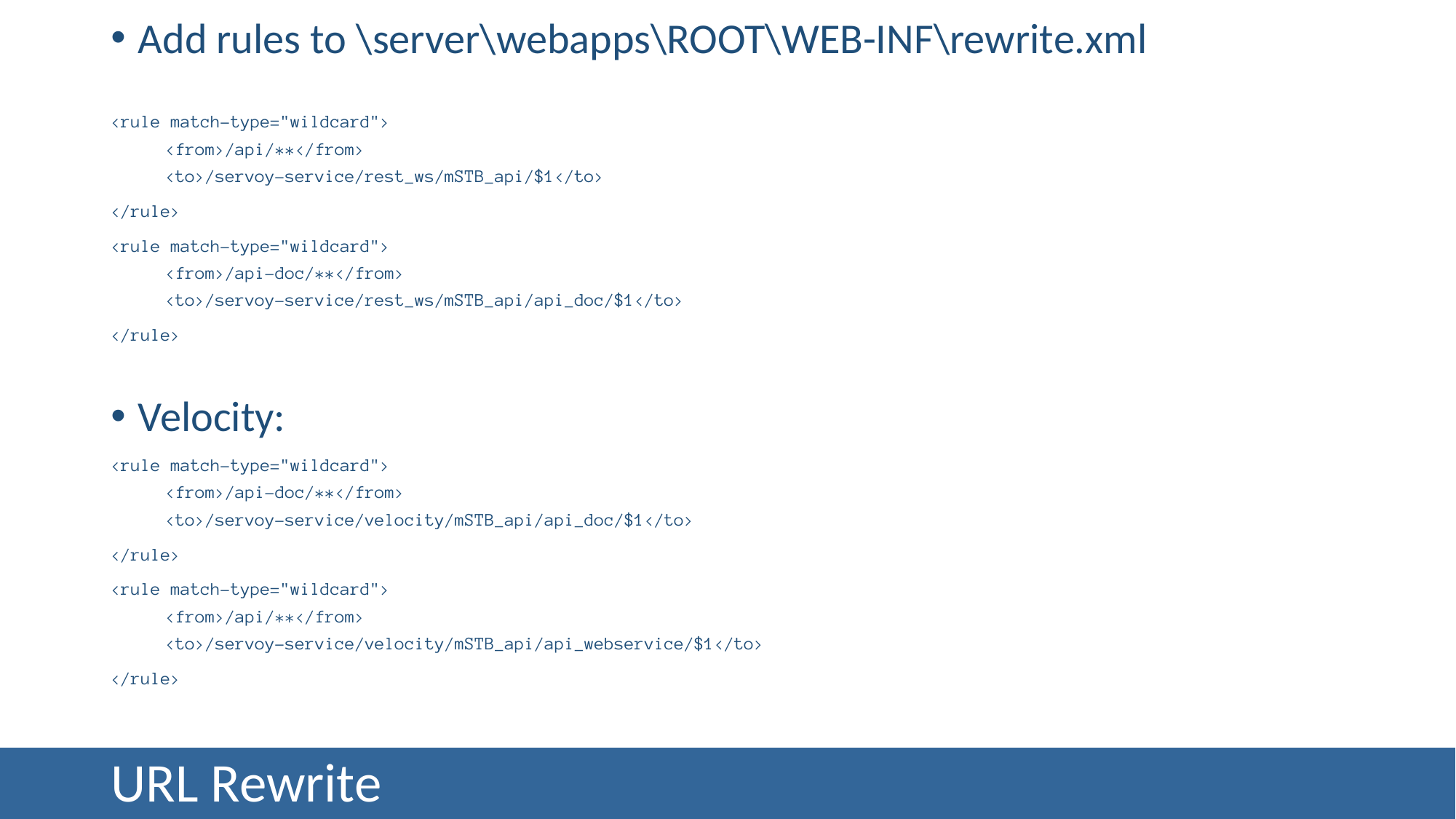

Add rules to \server\webapps\ROOT\WEB-INF\rewrite.xml

<rule match-type="wildcard">
<from>/api/**</from>
<to>/servoy-service/rest_ws/mSTB_api/$1</to>
</rule>
<rule match-type="wildcard">
<from>/api-doc/**</from>
<to>/servoy-service/rest_ws/mSTB_api/api_doc/$1</to>
</rule>

Velocity:
<rule match-type="wildcard">
<from>/api-doc/**</from>
<to>/servoy-service/velocity/mSTB_api/api_doc/$1</to>
</rule>
<rule match-type="wildcard">
<from>/api/**</from>
<to>/servoy-service/velocity/mSTB_api/api_webservice/$1</to>
</rule>
# URL Rewrite